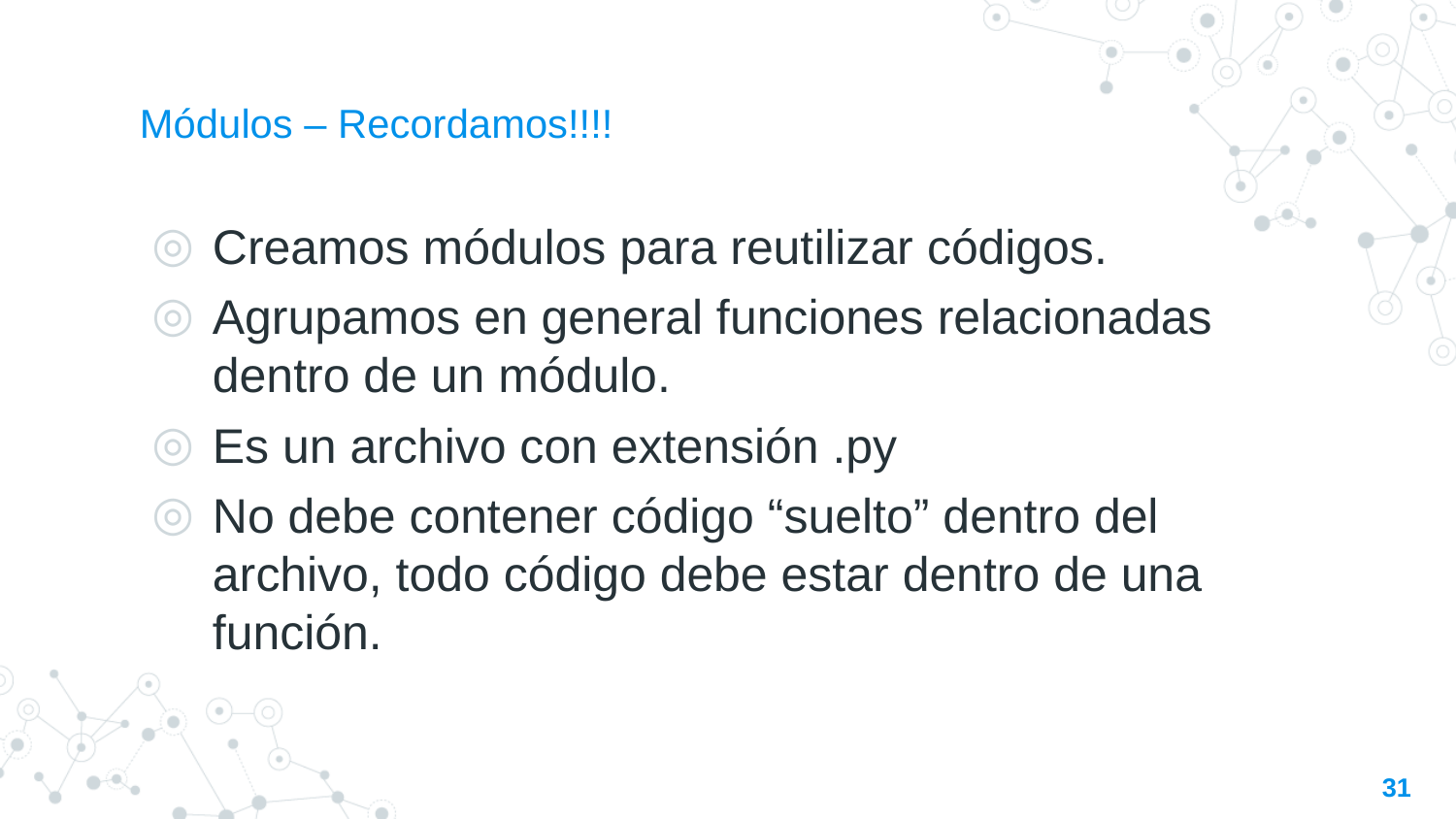

# Módulos – Recordamos!!!!
Creamos módulos para reutilizar códigos.
Agrupamos en general funciones relacionadas dentro de un módulo.
Es un archivo con extensión .py
No debe contener código “suelto” dentro del archivo, todo código debe estar dentro de una función.
31